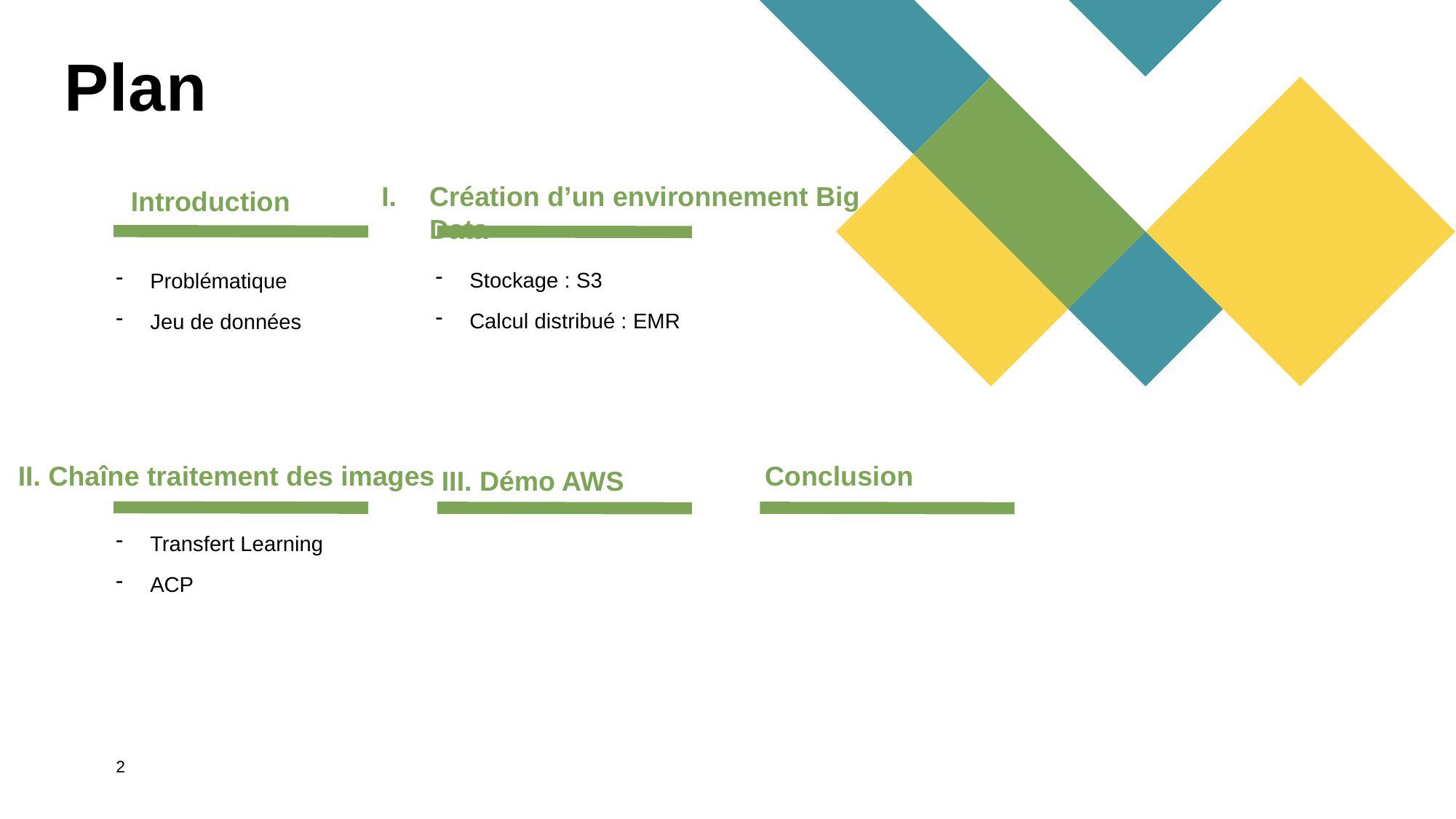

# Plan
Création d’un environnement Big Data
Introduction
Stockage : S3
Calcul distribué : EMR
Problématique
Jeu de données

Conclusion
II. Chaîne traitement des images
III. Démo AWS
Transfert Learning
ACP

2